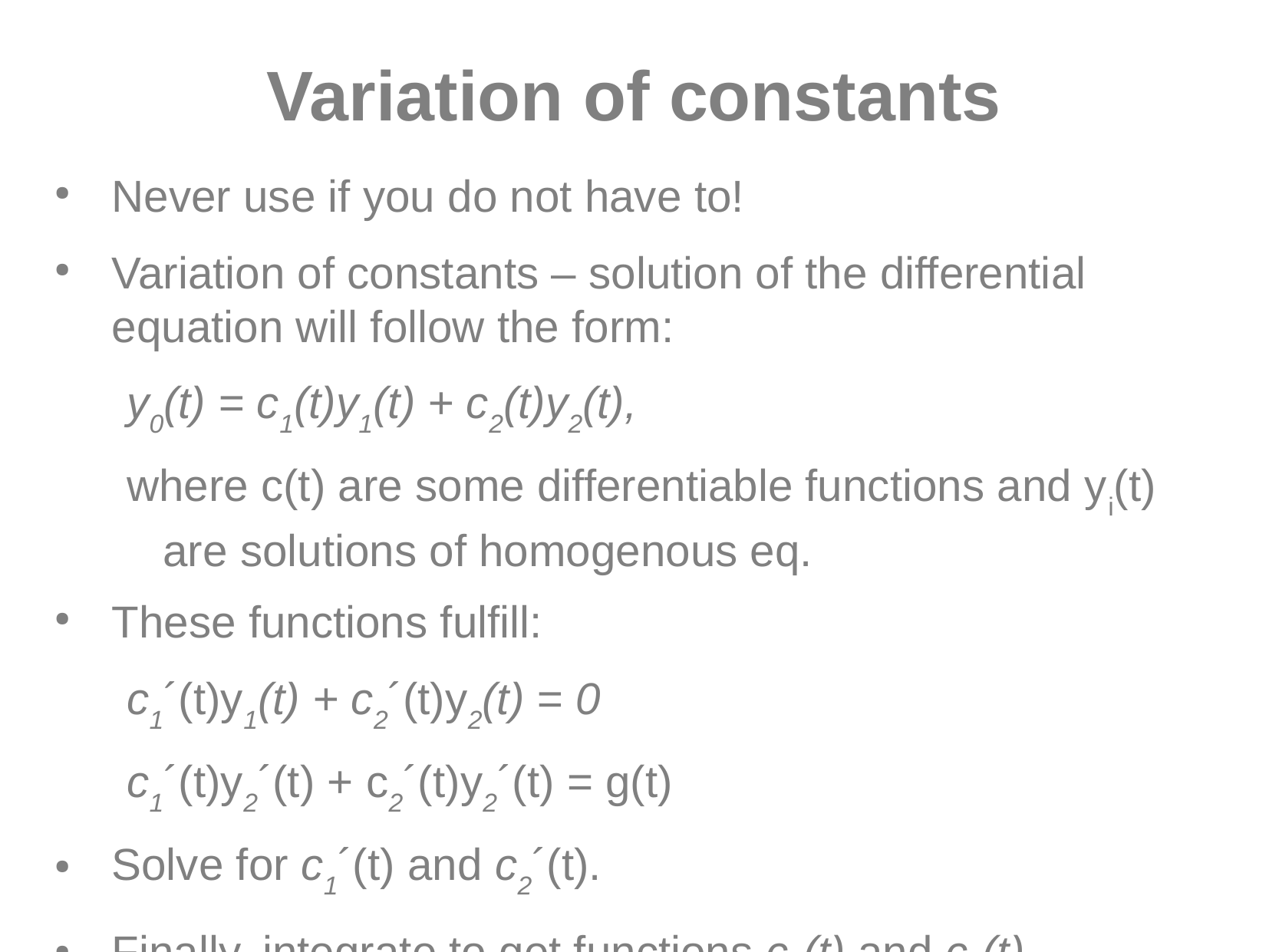

Variation of constants
Never use if you do not have to!
Variation of constants – solution of the differential equation will follow the form:
y0(t) = c1(t)y1(t) + c2(t)y2(t),
where c(t) are some differentiable functions and yi(t) are solutions of homogenous eq.
These functions fulfill:
c1´(t)y1(t) + c2´(t)y2(t) = 0
c1´(t)y2´(t) + c2´(t)y2´(t) = g(t)
Solve for c1´(t) and c2´(t).
Finally, integrate to get functions c1(t) and c2(t)